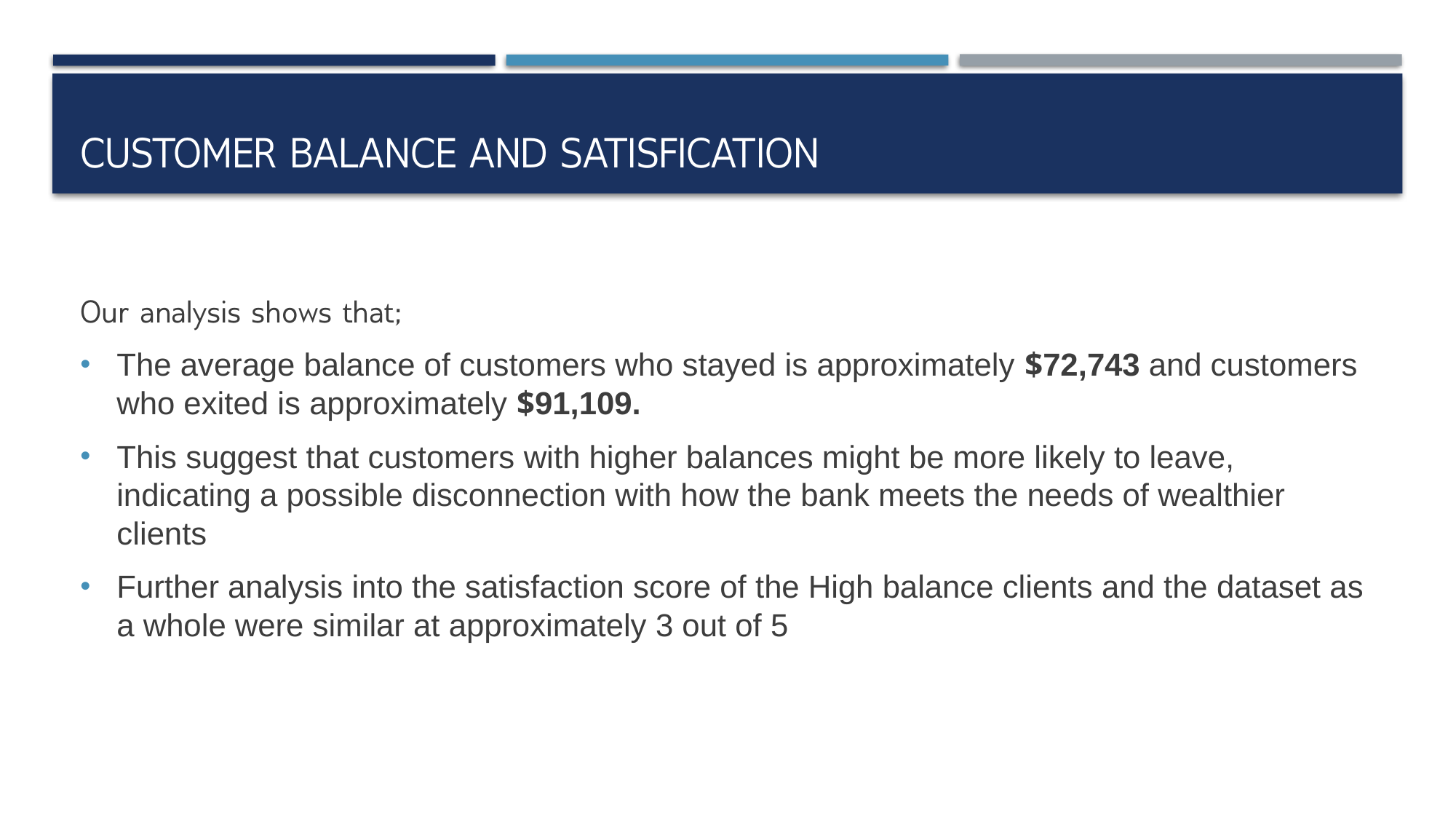

# Customer Balance and Satisfication
Our analysis shows that;
The average balance of customers who stayed is approximately $72,743 and customers who exited is approximately $91,109.
This suggest that customers with higher balances might be more likely to leave, indicating a possible disconnection with how the bank meets the needs of wealthier clients
Further analysis into the satisfaction score of the High balance clients and the dataset as a whole were similar at approximately 3 out of 5